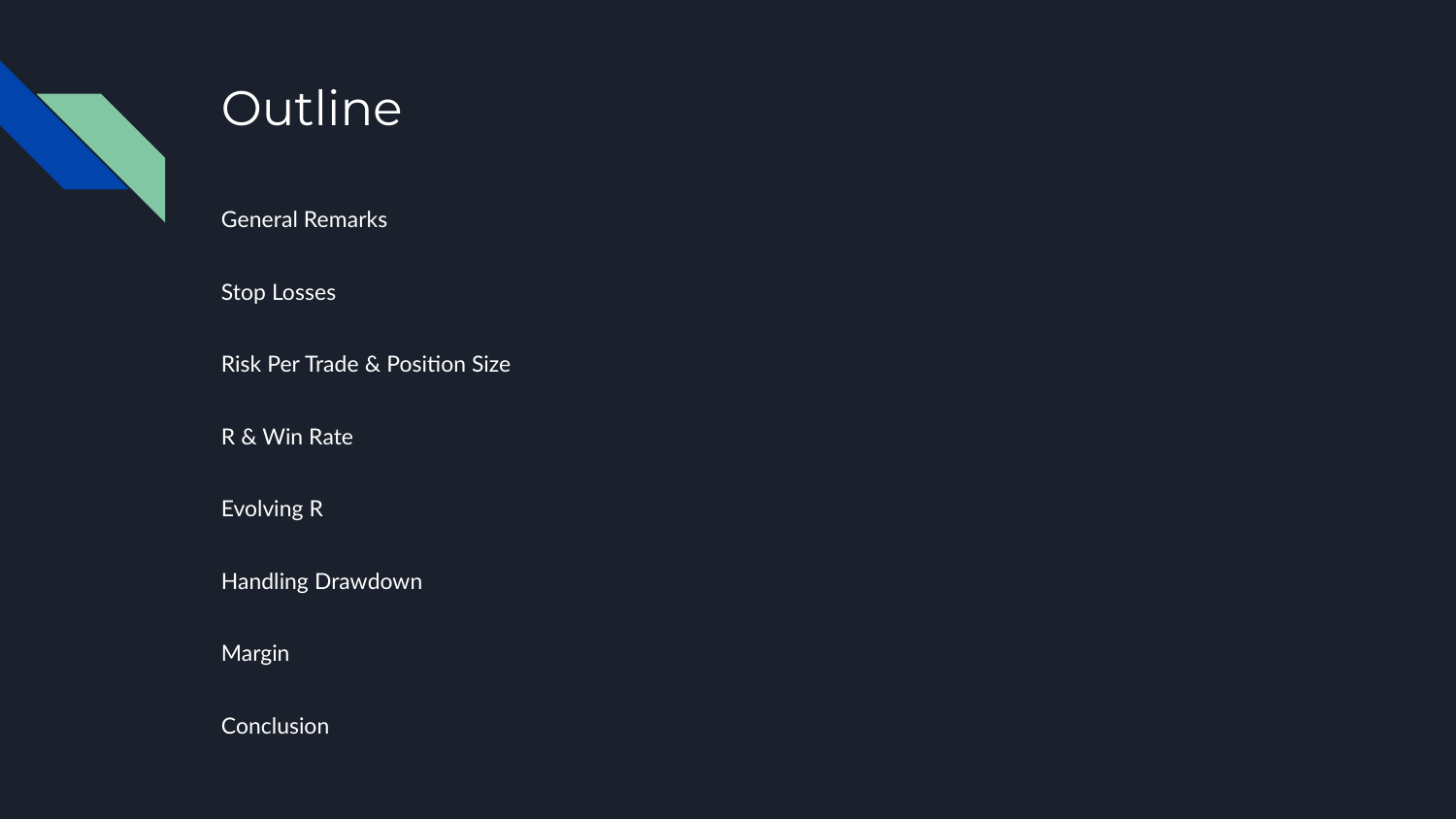

# Outline
General Remarks
Stop Losses
Risk Per Trade & Position Size
R & Win Rate
Evolving R
Handling Drawdown
Margin
Conclusion